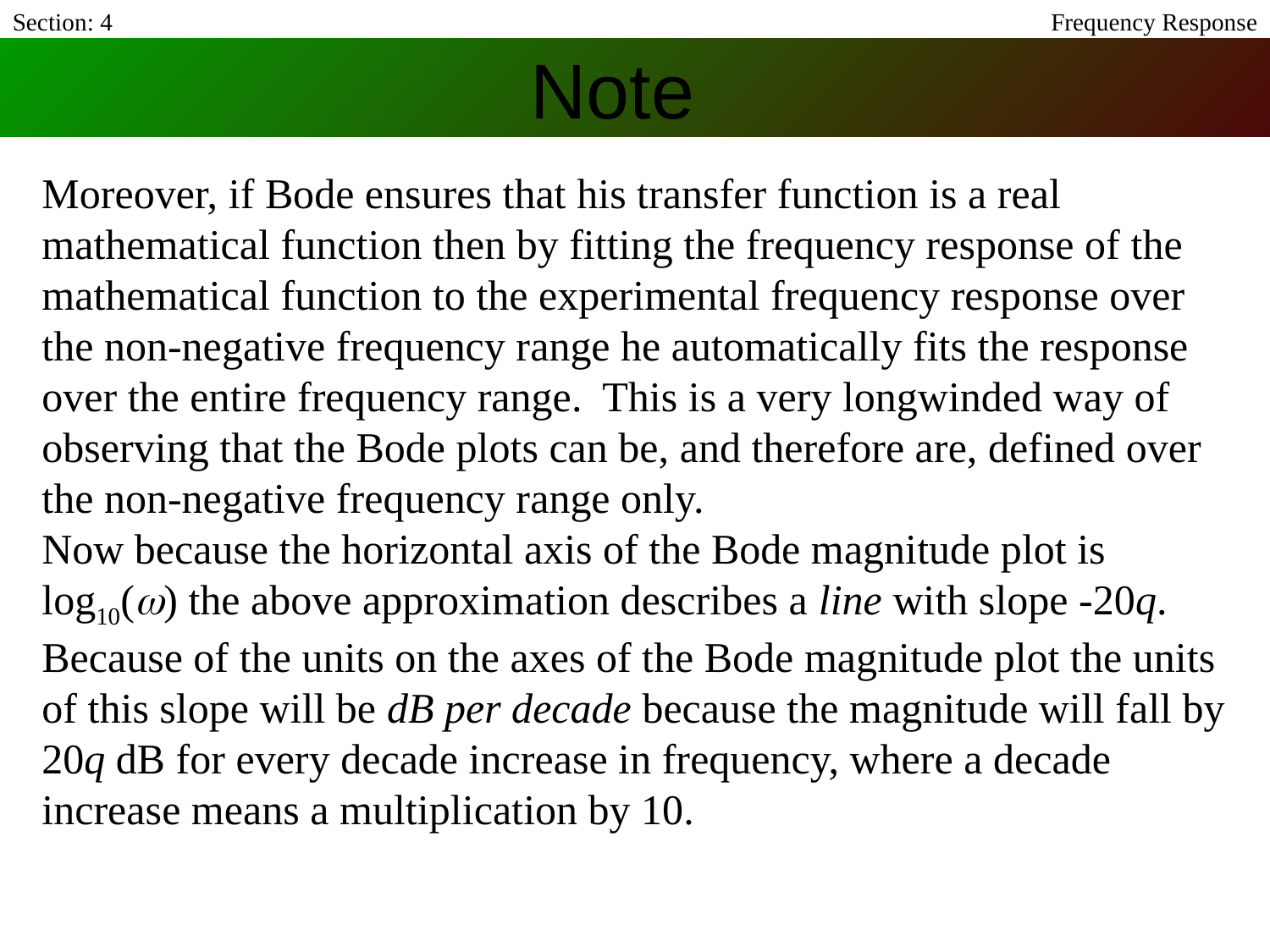

Section: 4
Frequency Response
# Note

Moreover, if Bode ensures that his transfer function is a real mathematical function then by fitting the frequency response of the mathematical function to the experimental frequency response over the non-negative frequency range he automatically fits the response over the entire frequency range.  This is a very longwinded way of observing that the Bode plots can be, and therefore are, defined over the non-negative frequency range only.
Now because the horizontal axis of the Bode magnitude plot is log10(ω) the above approximation describes a line with slope -20q.  Because of the units on the axes of the Bode magnitude plot the units of this slope will be dB per decade because the magnitude will fall by 20q dB for every decade increase in frequency, where a decade increase means a multiplication by 10.